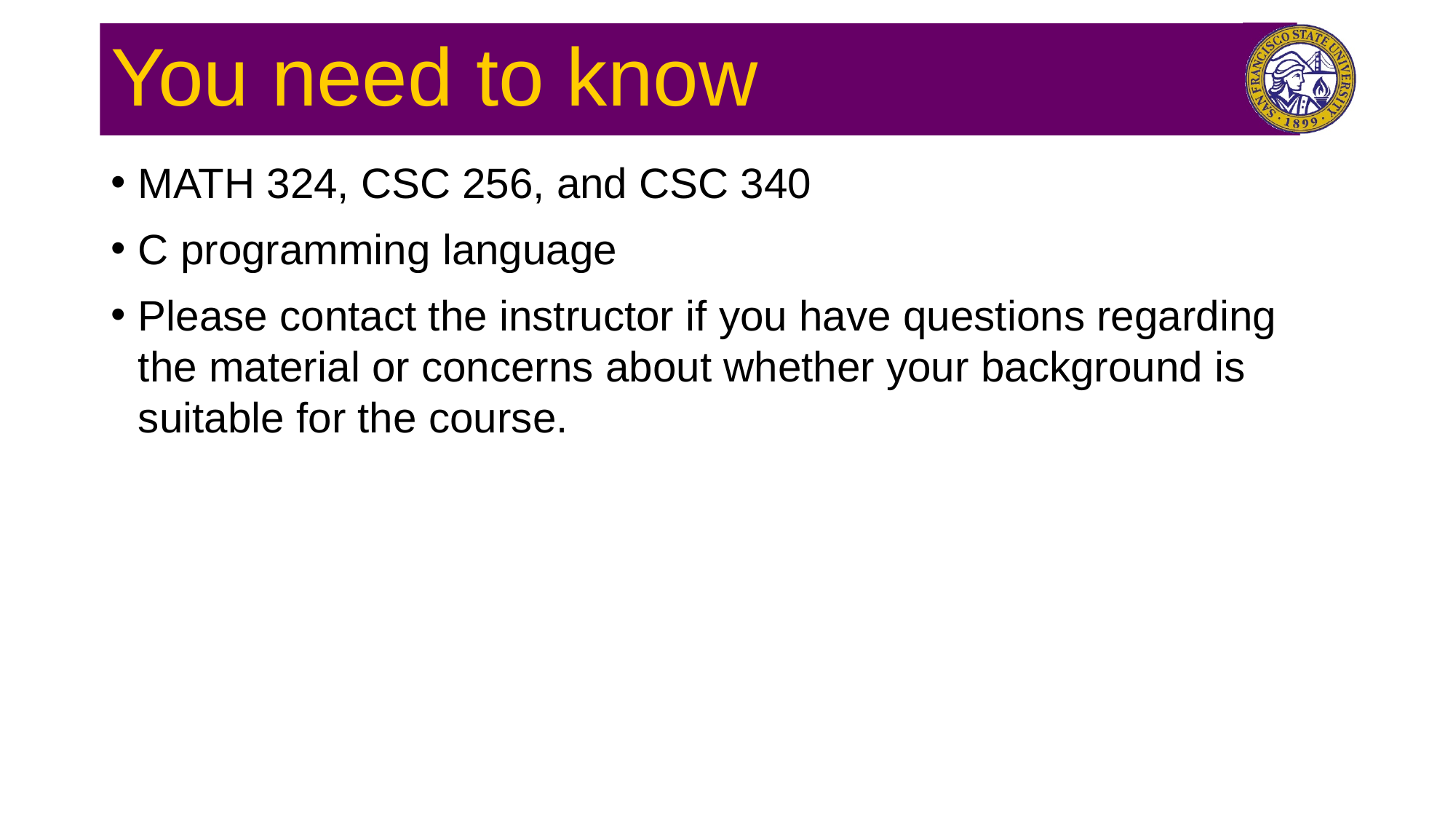

# You need to know
MATH 324, CSC 256, and CSC 340
C programming language
Please contact the instructor if you have questions regarding the material or concerns about whether your background is suitable for the course.